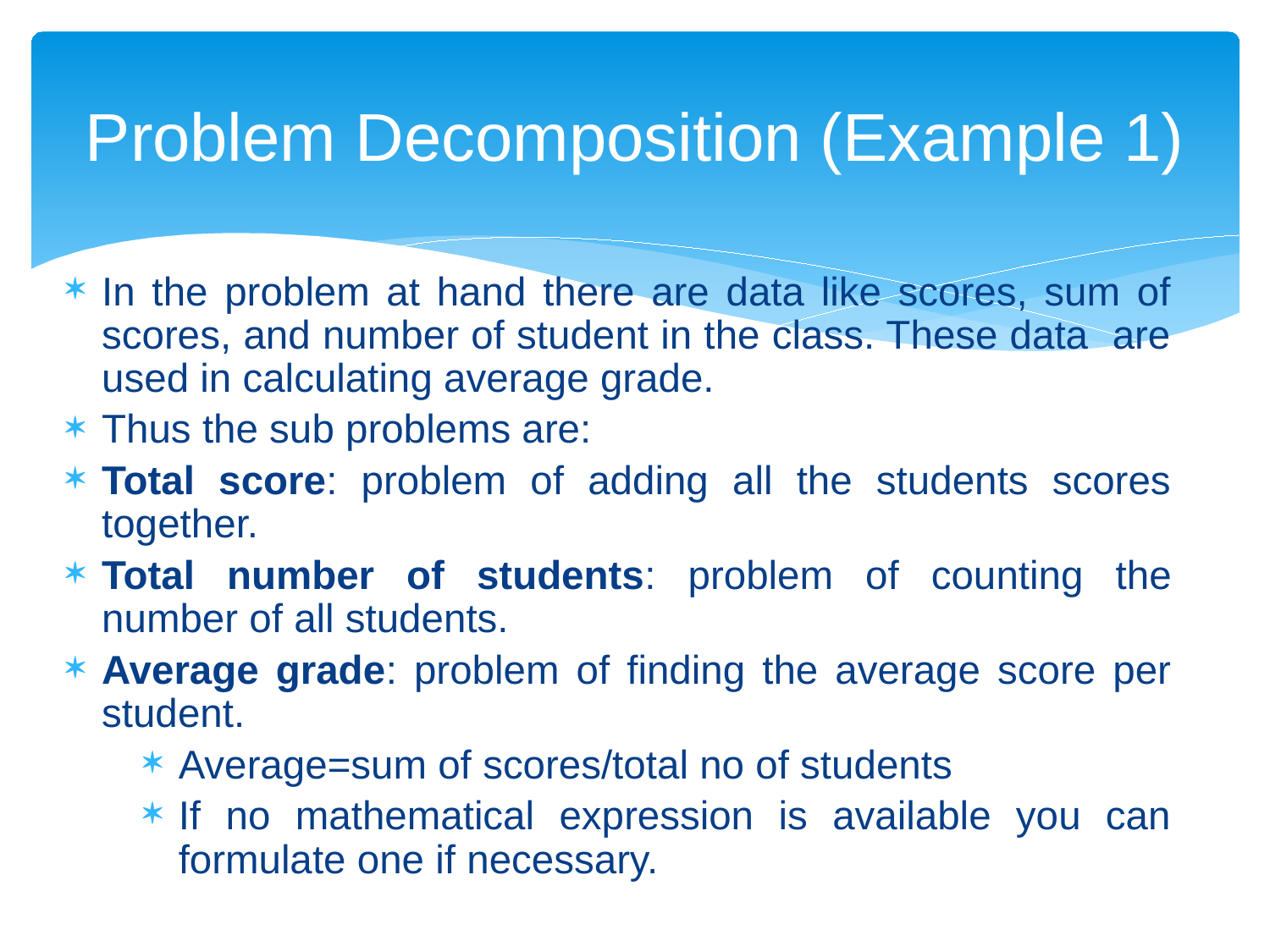

# Problem Decomposition (Example 1)
In the problem at hand there are data like scores, sum of scores, and number of student in the class. These data  are used in calculating average grade.
Thus the sub problems are:
Total score: problem of adding all the students scores together.
Total number of students: problem of counting the number of all students.
Average grade: problem of finding the average score per student.
Average=sum of scores/total no of students
If no mathematical expression is available you can formulate one if necessary.